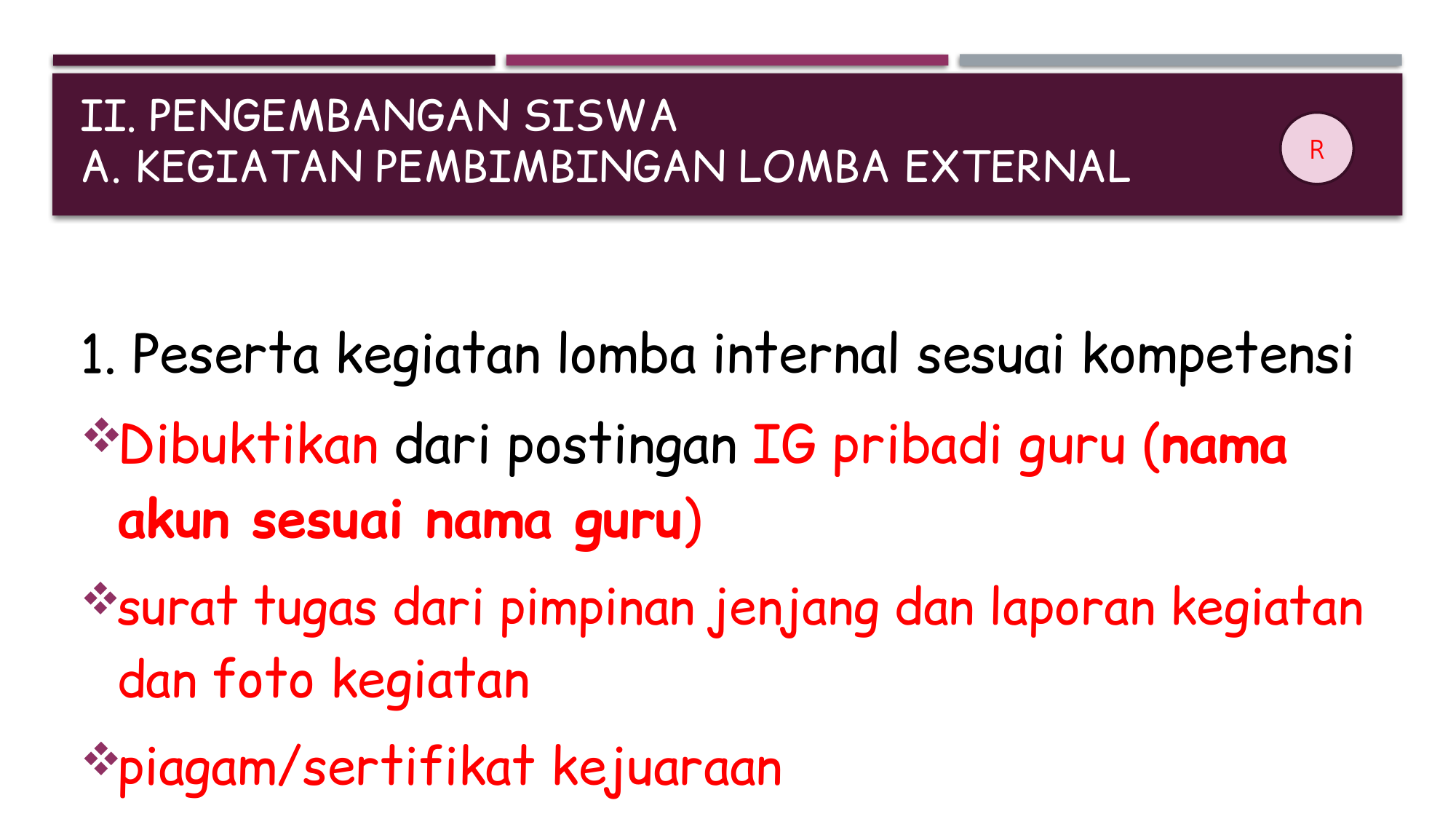

# ii. PENGEMBANGAn siswa a. Kegiatan pembimbingan lomba external
R

1. Peserta kegiatan lomba internal sesuai kompetensi
Dibuktikan dari postingan IG pribadi guru (nama akun sesuai nama guru)
surat tugas dari pimpinan jenjang dan laporan kegiatan dan foto kegiatan
piagam/sertifikat kejuaraan